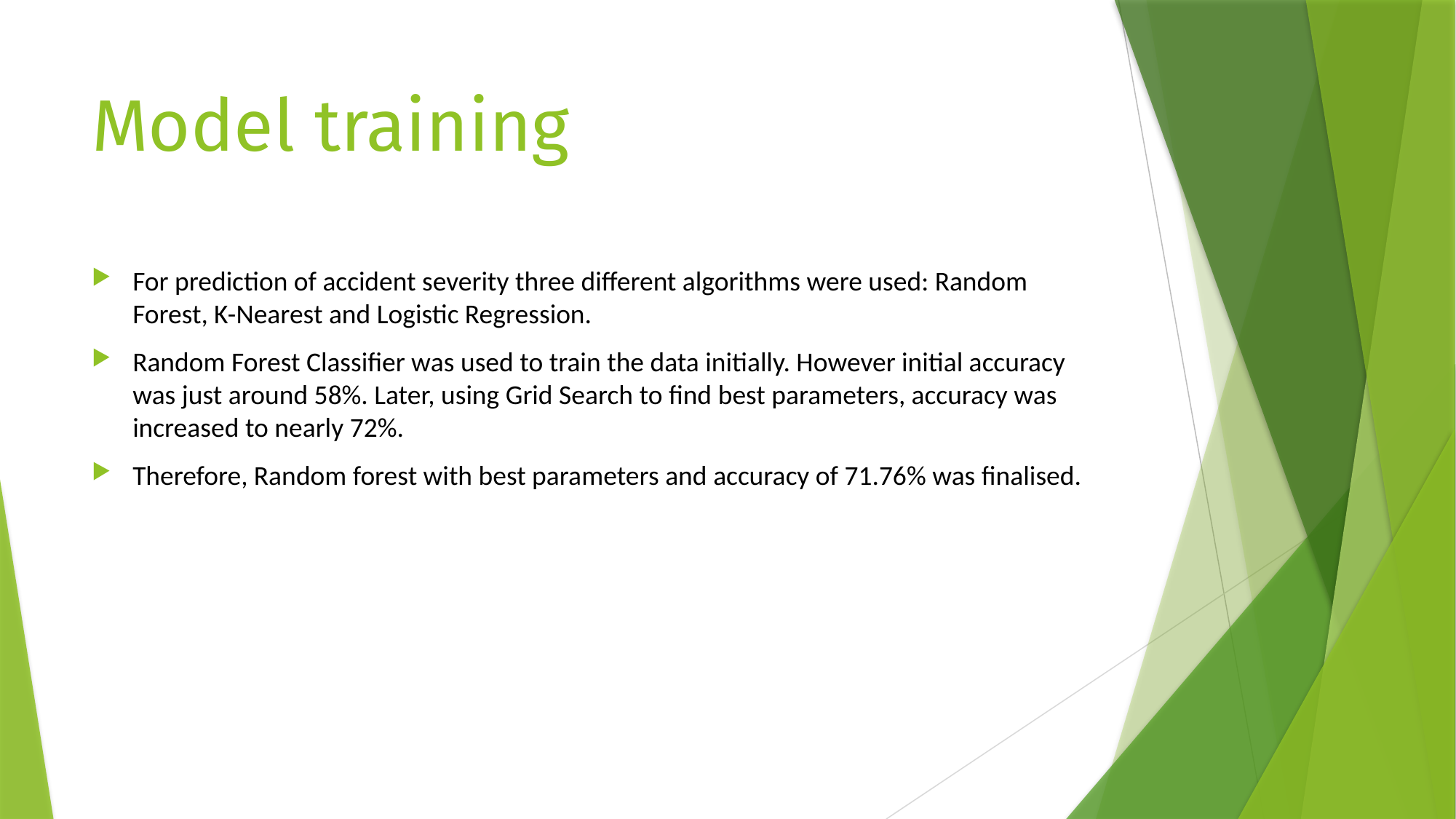

# Model training
For prediction of accident severity three different algorithms were used: Random Forest, K-Nearest and Logistic Regression.
Random Forest Classifier was used to train the data initially. However initial accuracy was just around 58%. Later, using Grid Search to find best parameters, accuracy was increased to nearly 72%.
Therefore, Random forest with best parameters and accuracy of 71.76% was finalised.